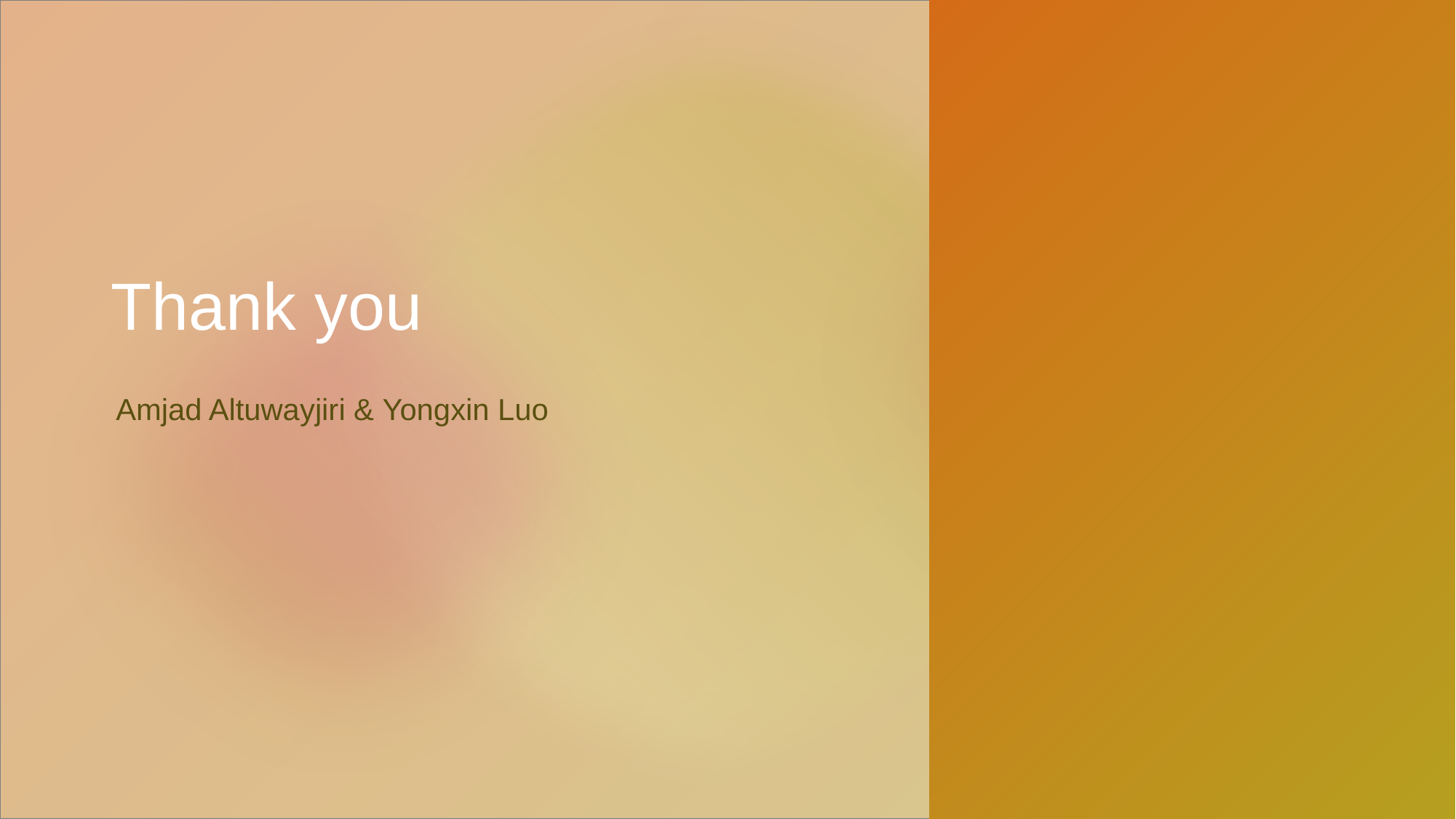

# Thank you

Amjad Altuwayjiri & Yongxin Luo